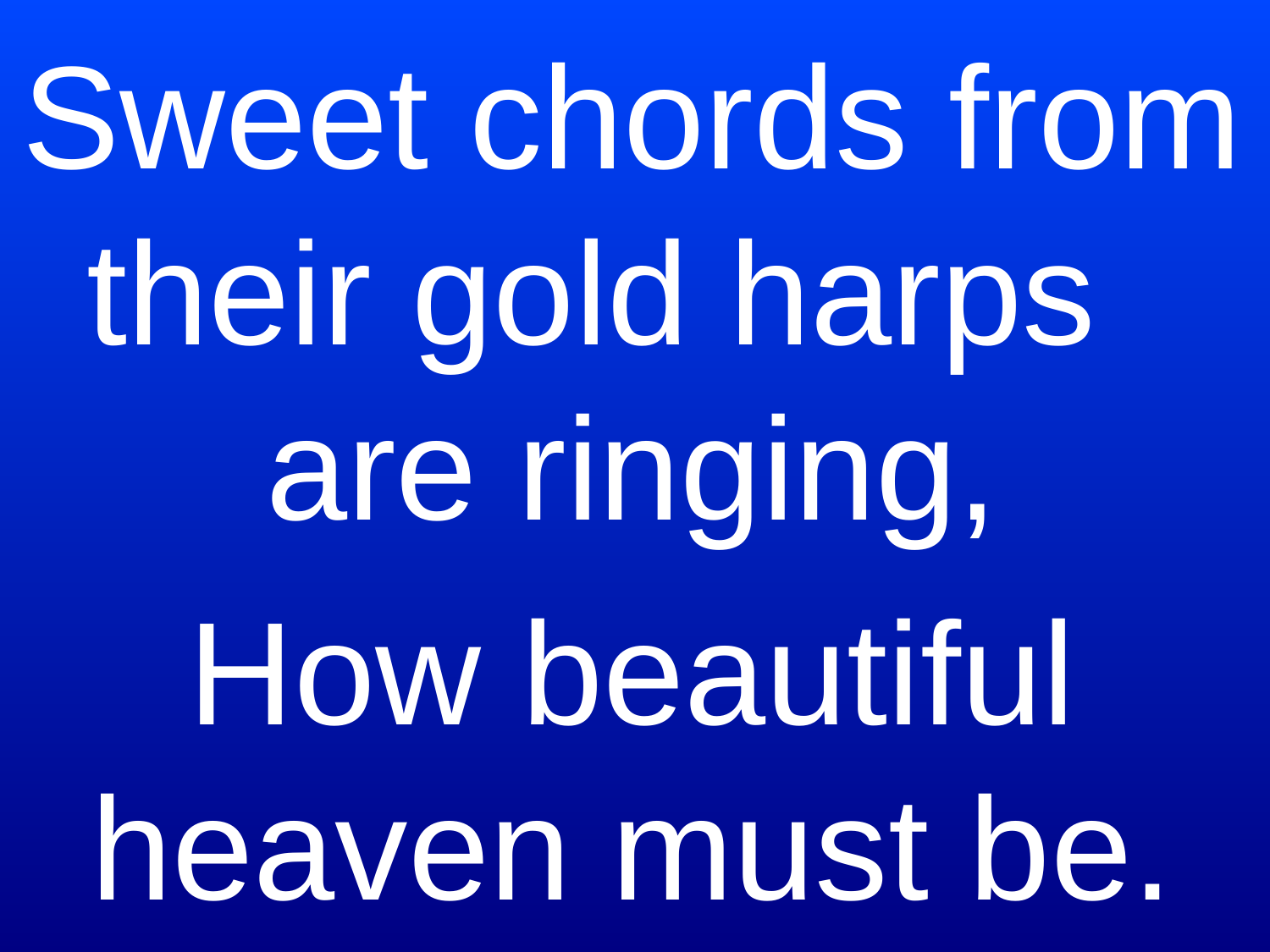

Sweet chords from their gold harps   are ringing,
How beautiful heaven must be.